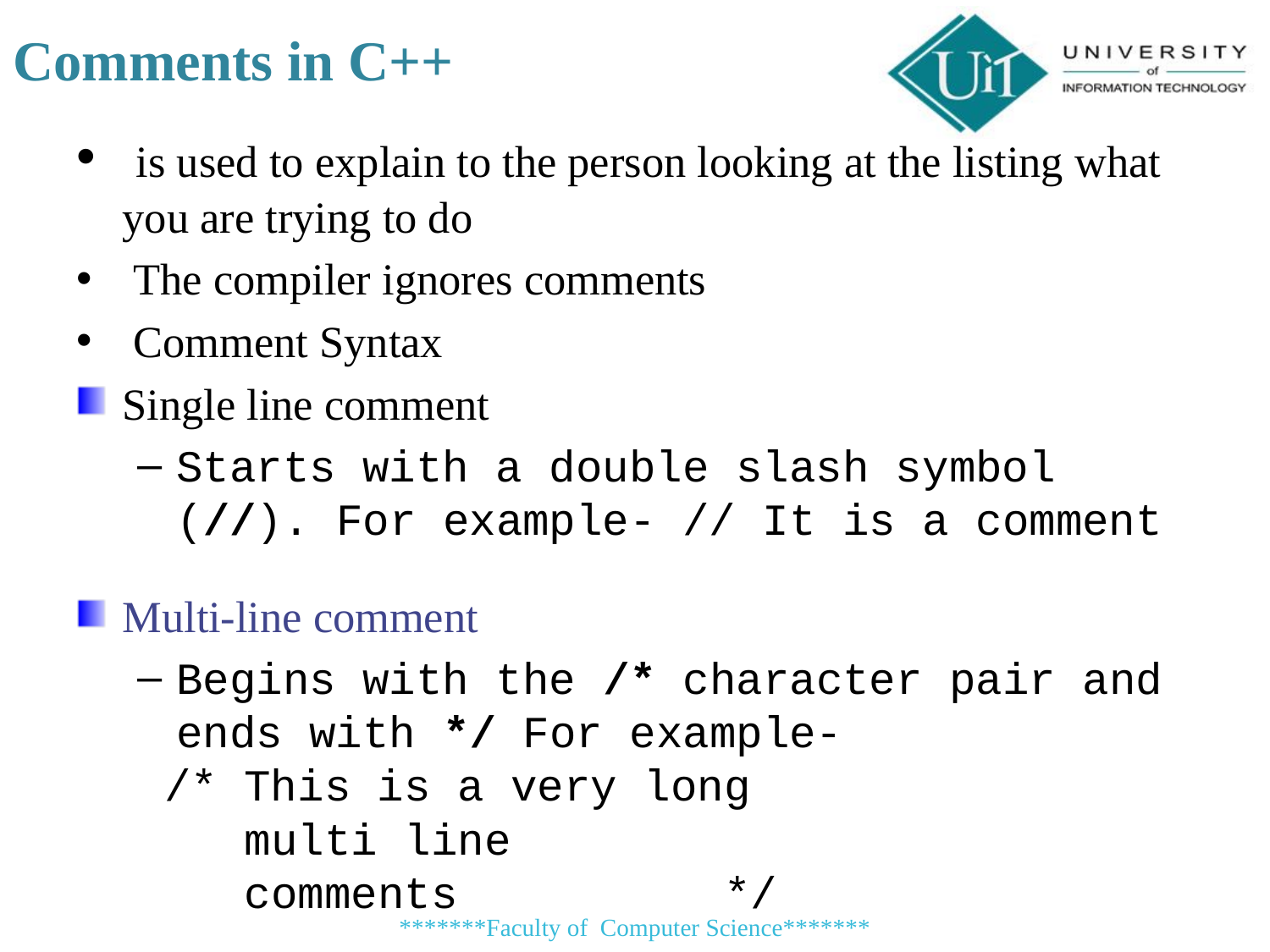

Comments in C++
 is used to explain to the person looking at the listing what you are trying to do
 The compiler ignores comments
 Comment Syntax
Single line comment
Starts with a double slash symbol (//). For example- // It is a comment

Multi-line comment
Begins with the /* character pair and ends with */ For example-
 /* This is a very long
    multi line
    comments          */

*******Faculty of  Computer Science*******